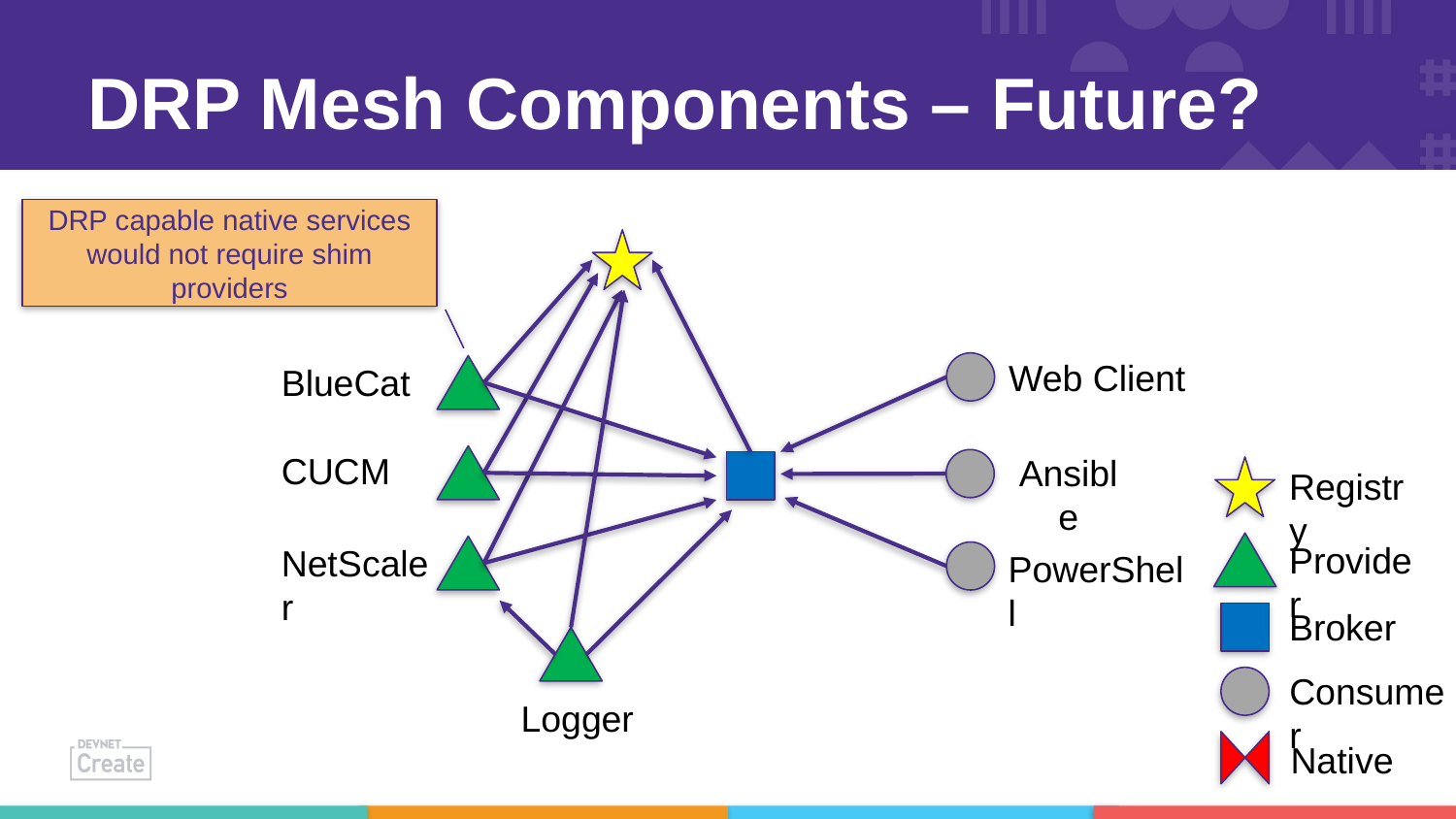

# DRP Mesh Components – Future?
DRP capable native services would not require shim providers

Web Client

BlueCat

CUCM
Ansible

Registry
Provider

NetScaler

PowerShell

Broker

Consumer

Logger
Native